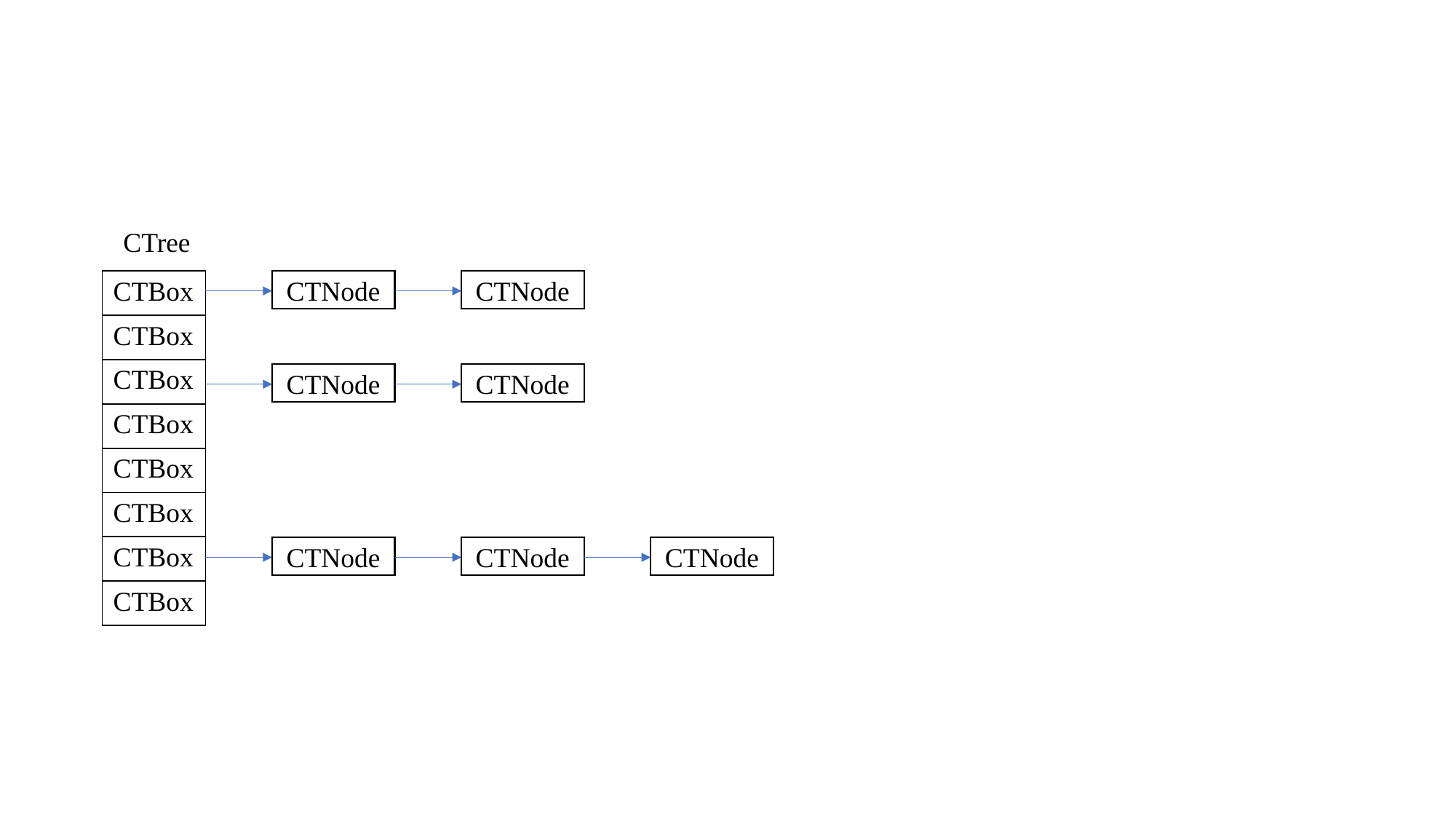

CTree
| CTBox |
| --- |
| CTBox |
| CTBox |
| CTBox |
| CTBox |
| CTBox |
| CTBox |
| CTBox |
CTNode
CTNode
CTNode
CTNode
CTNode
CTNode
CTNode